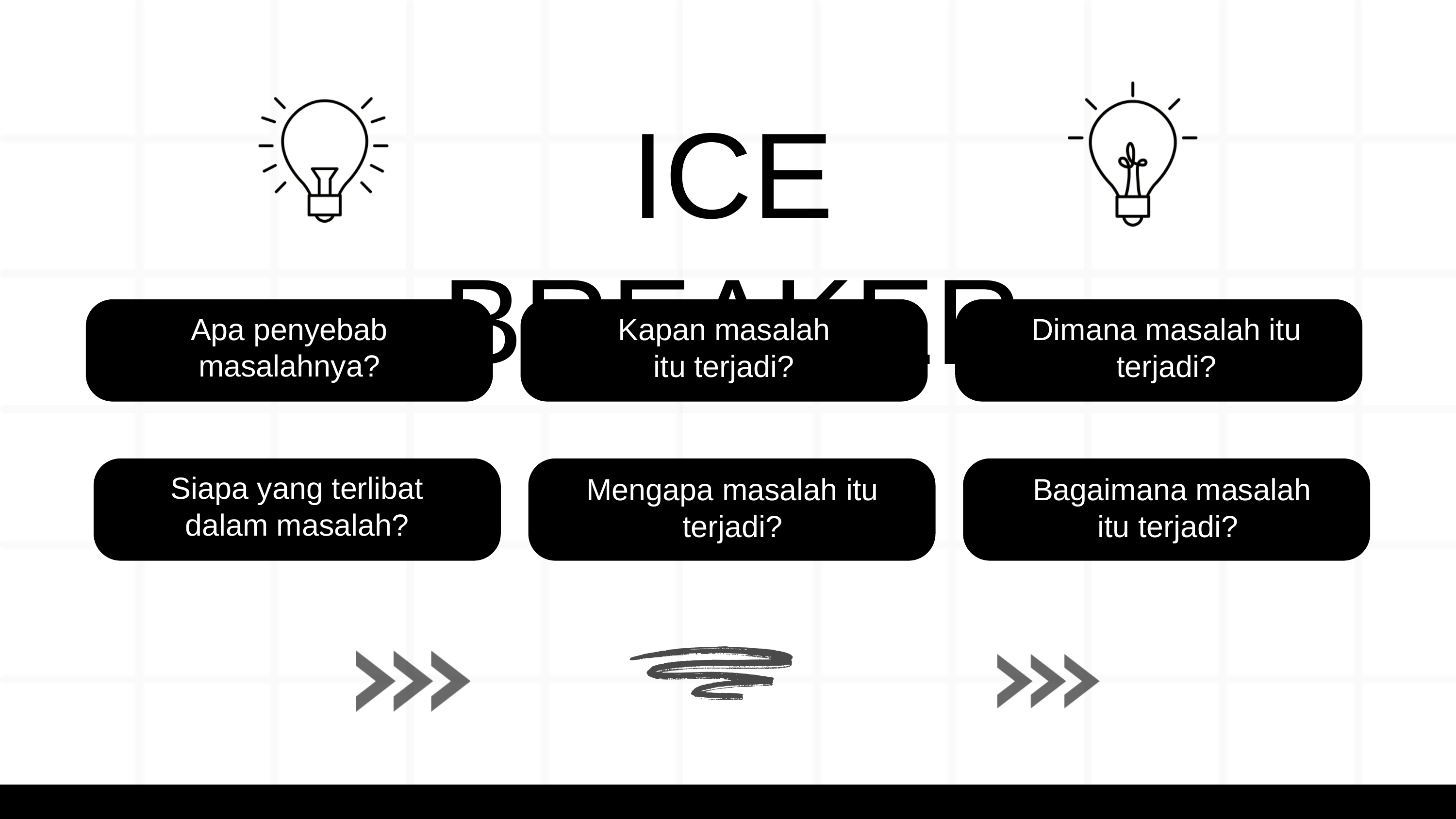

ICE BREAKER

Apa penyebab masalahnya?
Kapan masalah itu terjadi?
Dimana masalah itu terjadi?

Siapa yang terlibat dalam masalah?
Mengapa masalah itu terjadi?
 Bagaimana masalah itu terjadi?